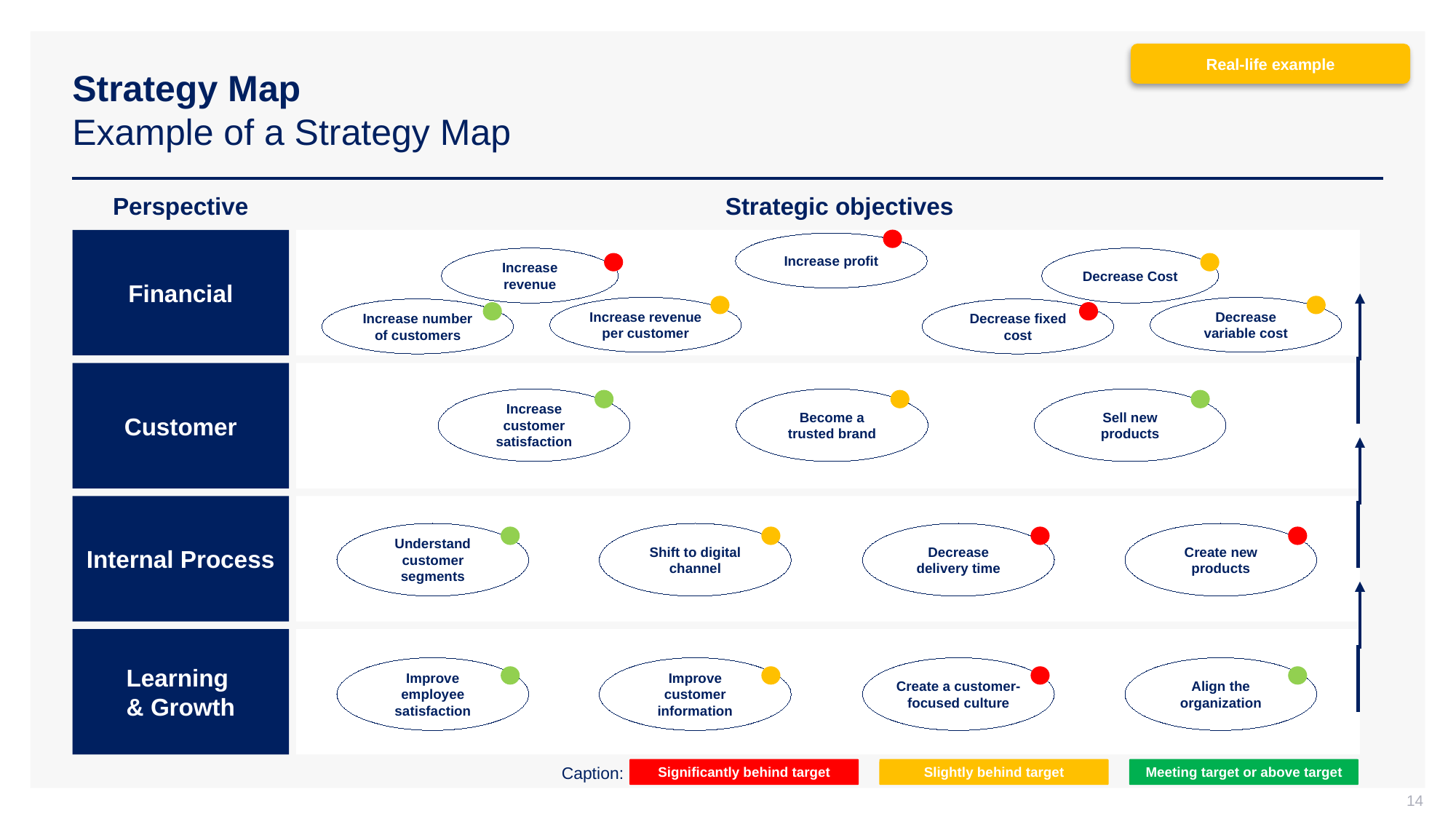

# Strategy Map Example of a Strategy Map
Real-life example
Perspective
Strategic objectives

Financial

Increase profit
Increase revenue
Decrease Cost

Increase revenue per customer
Decrease variable cost
Increase number of customers
Decrease fixed cost

Customer

Increase customer satisfaction
Become a trusted brand
Sell new products

Internal Process

Understand customer segments
Shift to digital channel
Decrease delivery time
Create new products

Learning
& Growth

Improve
employee satisfaction
Improve customer information
Create a customer-focused culture
Align the organization

Caption:
Significantly behind target
Slightly behind target
Meeting target or above target
14